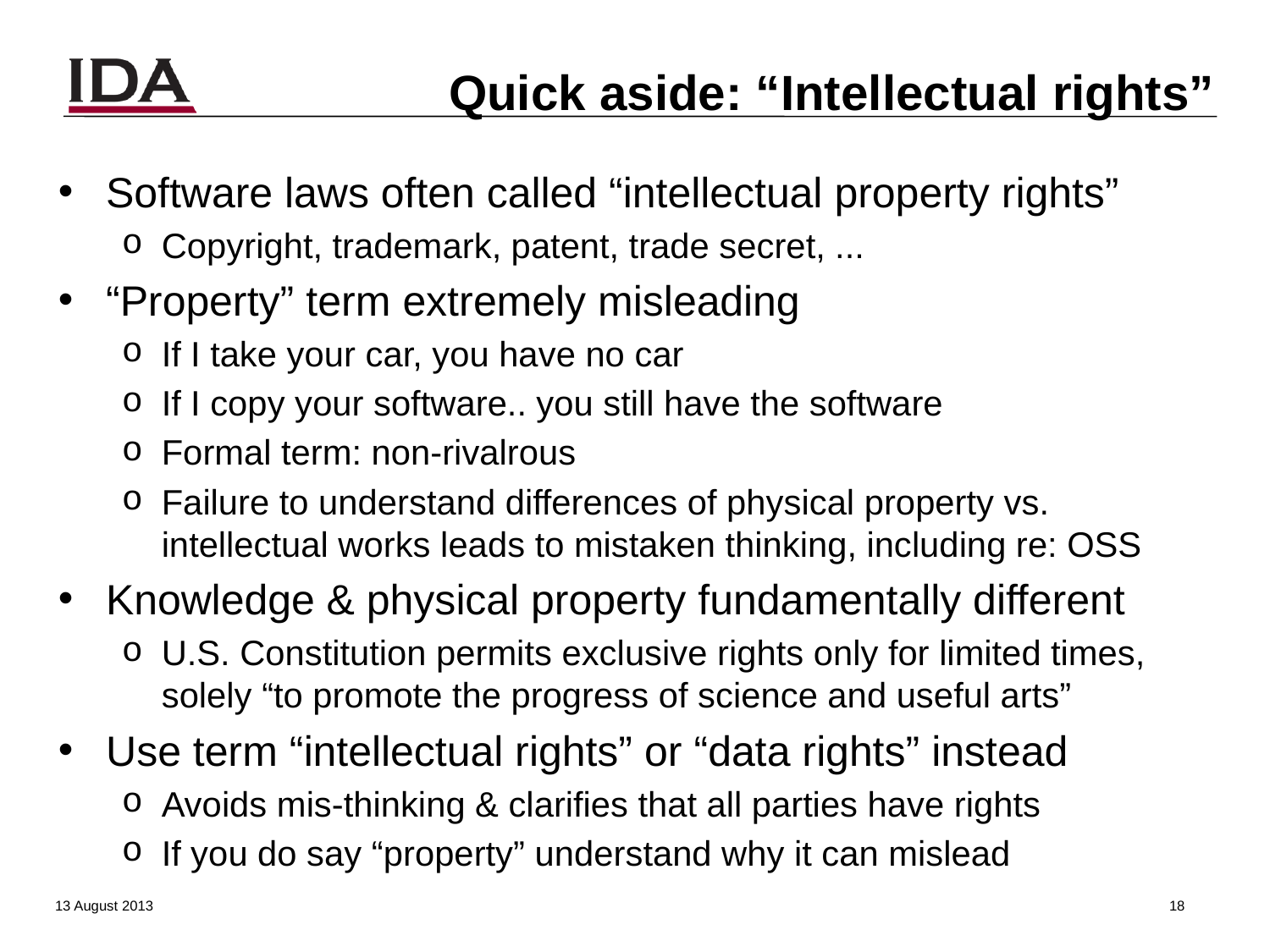

# Quick aside: “Intellectual rights”
Software laws often called “intellectual property rights”
Copyright, trademark, patent, trade secret, ...
“Property” term extremely misleading
If I take your car, you have no car
If I copy your software.. you still have the software
Formal term: non-rivalrous
Failure to understand differences of physical property vs. intellectual works leads to mistaken thinking, including re: OSS
Knowledge & physical property fundamentally different
U.S. Constitution permits exclusive rights only for limited times, solely “to promote the progress of science and useful arts”
Use term “intellectual rights” or “data rights” instead
Avoids mis-thinking & clarifies that all parties have rights
If you do say “property” understand why it can mislead
13 August 2013
18